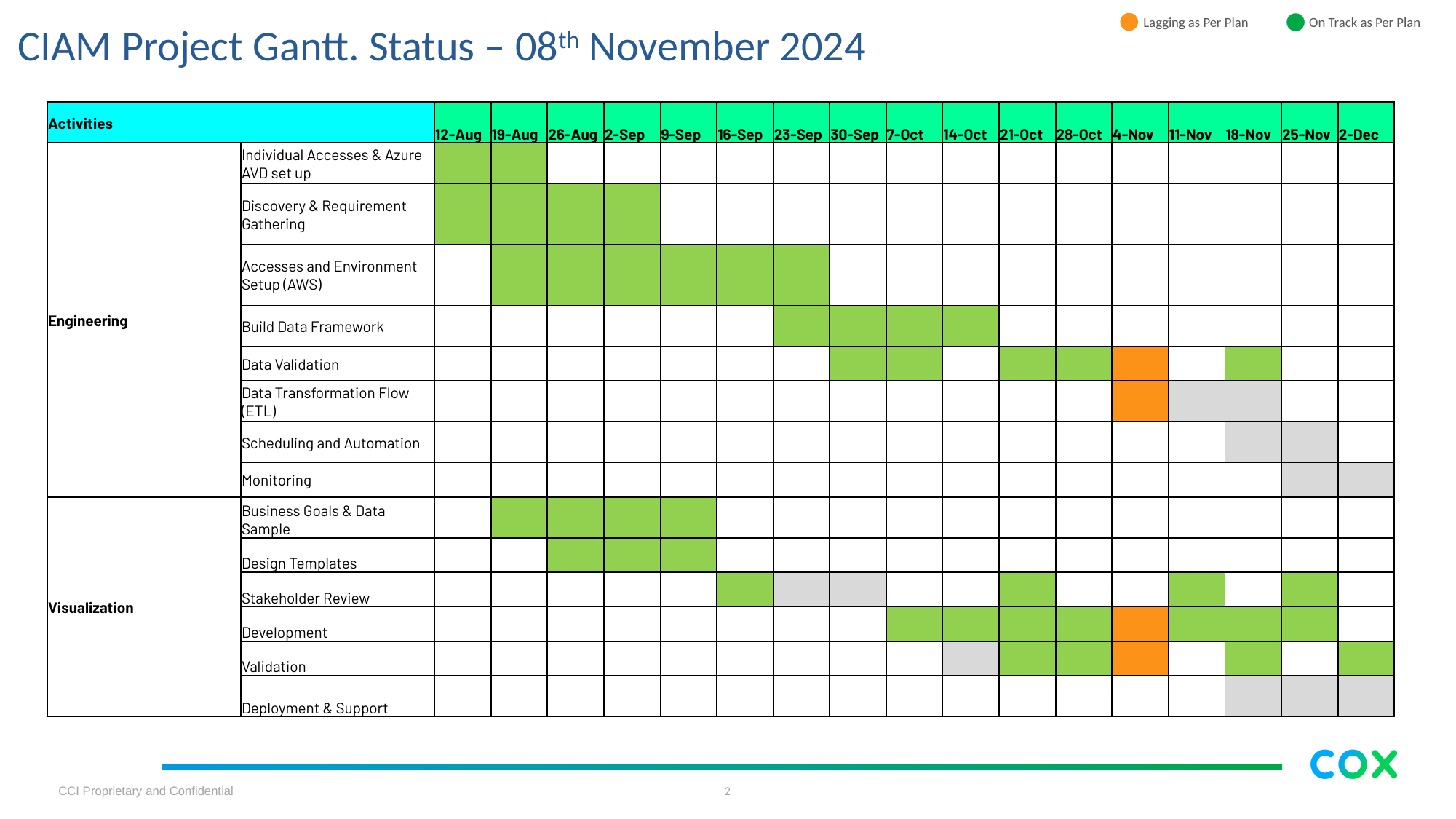

On Track as Per Plan
Lagging as Per Plan
# CIAM Project Gantt. Status – 08th November 2024

| Activities |  | 12-Aug | 19-Aug | 26-Aug | 2-Sep | 9-Sep | 16-Sep | 23-Sep | 30-Sep | 7-Oct | 14-Oct | 21-Oct | 28-Oct | 4-Nov | 11-Nov | 18-Nov | 25-Nov | 2-Dec |
| --- | --- | --- | --- | --- | --- | --- | --- | --- | --- | --- | --- | --- | --- | --- | --- | --- | --- | --- |
| Engineering | Individual Accesses & Azure AVD set up |  |  |  |  |  |  |  |  |  |  |  |  |  |  |  |  |  |
|  | Discovery & Requirement Gathering |  |  |  |  |  |  |  |  |  |  |  |  |  |  |  |  |  |
|  | Accesses and Environment Setup (AWS) |  |  |  |  |  |  |  |  |  |  |  |  |  |  |  |  |  |
|  | Build Data Framework |  |  |  |  |  |  |  |  |  |  |  |  |  |  |  |  |  |
|  | Data Validation |  |  |  |  |  |  |  |  |  |  |  |  |  |  |  |  |  |
|  | Data Transformation Flow (ETL) |  |  |  |  |  |  |  |  |  |  |  |  |  |  |  |  |  |
|  | Scheduling and Automation |  |  |  |  |  |  |  |  |  |  |  |  |  |  |  |  |  |
|  | Monitoring |  |  |  |  |  |  |  |  |  |  |  |  |  |  |  |  |  |
| Visualization | Business Goals & Data Sample |  |  |  |  |  |  |  |  |  |  |  |  |  |  |  |  |  |
|  | Design Templates |  |  |  |  |  |  |  |  |  |  |  |  |  |  |  |  |  |
|  | Stakeholder Review |  |  |  |  |  |  |  |  |  |  |  |  |  |  |  |  |  |
|  | Development |  |  |  |  |  |  |  |  |  |  |  |  |  |  |  |  |  |
|  | Validation |  |  |  |  |  |  |  |  |  |  |  |  |  |  |  |  |  |
|  | Deployment & Support |  |  |  |  |  |  |  |  |  |  |  |  |  |  |  |  |  |

CCI Proprietary and Confidential